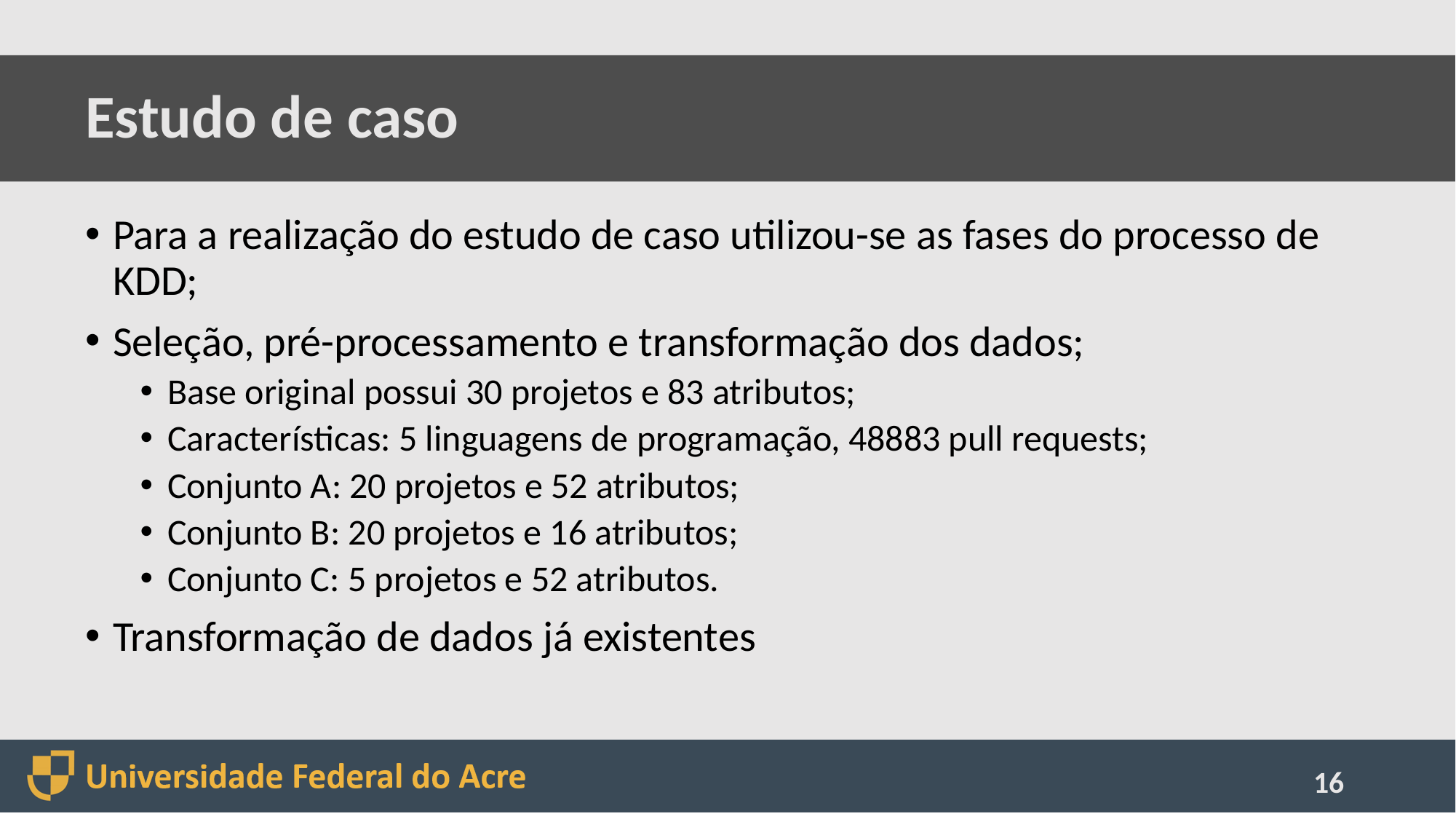

# Estudo de caso
Para a realização do estudo de caso utilizou-se as fases do processo de KDD;
Seleção, pré-processamento e transformação dos dados;
Base original possui 30 projetos e 83 atributos;
Características: 5 linguagens de programação, 48883 pull requests;
Conjunto A: 20 projetos e 52 atributos;
Conjunto B: 20 projetos e 16 atributos;
Conjunto C: 5 projetos e 52 atributos.
Transformação de dados já existentes

16